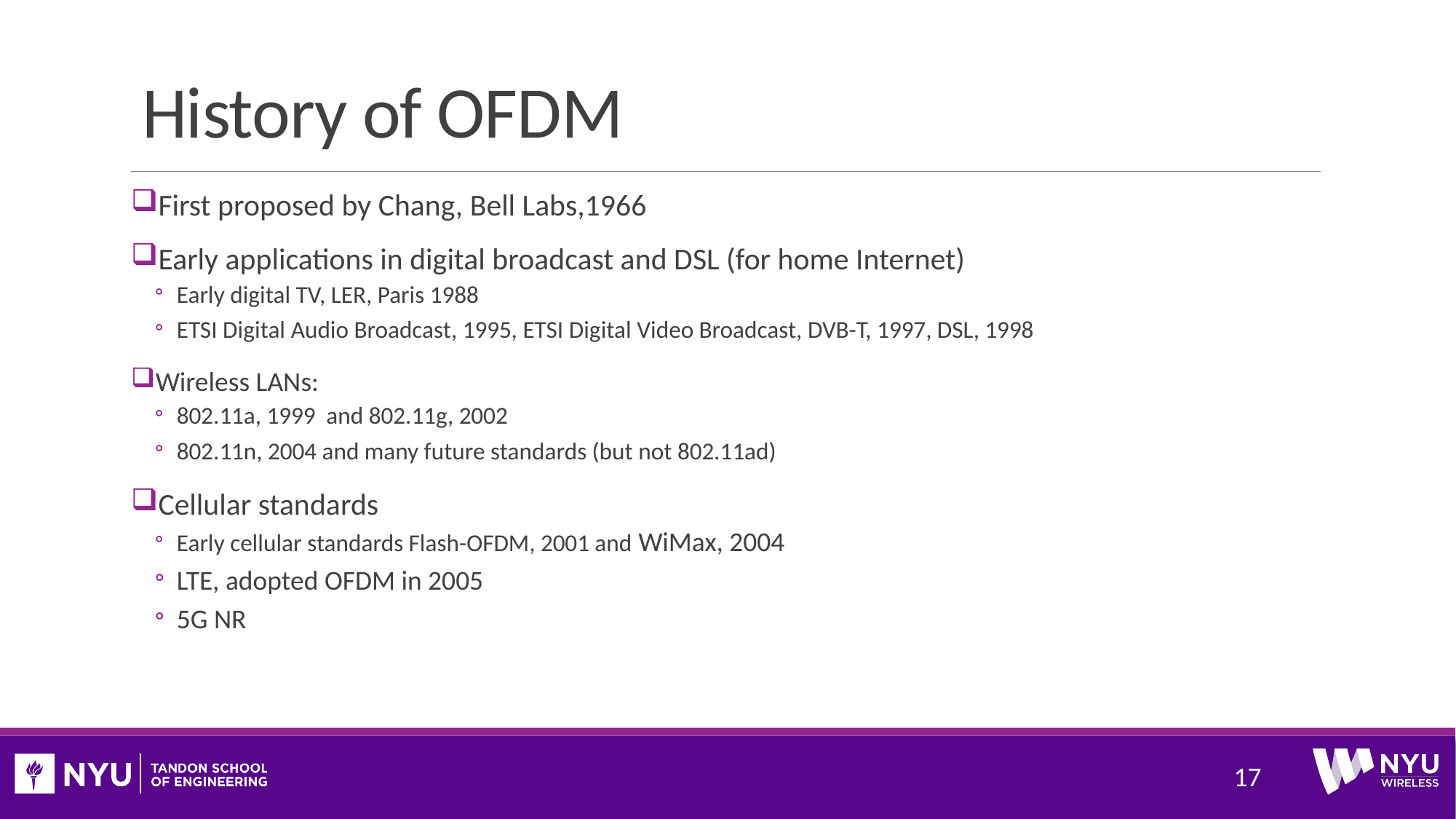

# History of OFDM
First proposed by Chang, Bell Labs,1966
Early applications in digital broadcast and DSL (for home Internet)
Early digital TV, LER, Paris 1988
ETSI Digital Audio Broadcast, 1995, ETSI Digital Video Broadcast, DVB-T, 1997, DSL, 1998
Wireless LANs:
802.11a, 1999  and 802.11g, 2002
802.11n, 2004 and many future standards (but not 802.11ad)
Cellular standards
Early cellular standards Flash-OFDM, 2001 and WiMax, 2004
LTE, adopted OFDM in 2005
5G NR
17